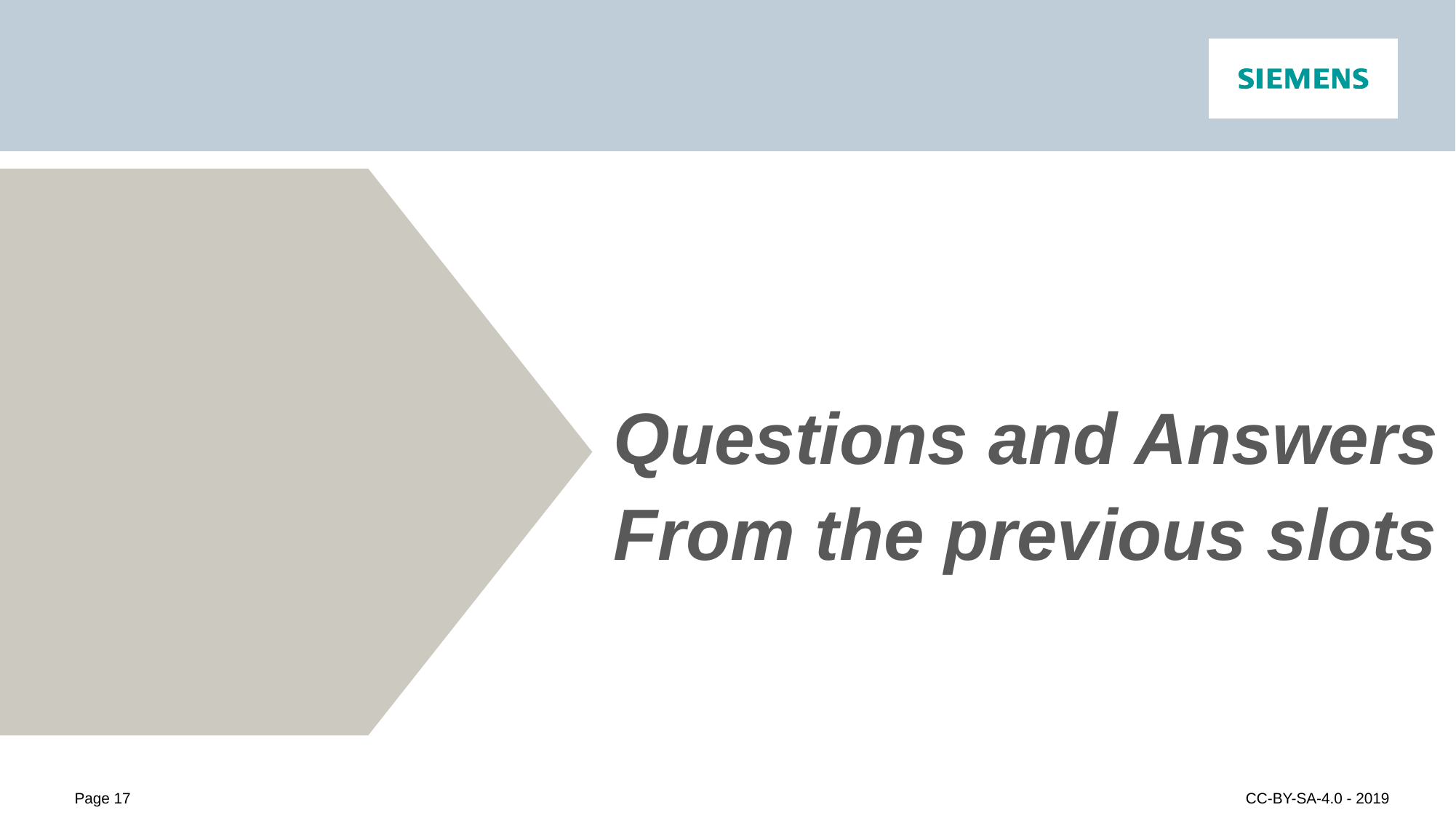

#

Questions and Answers
From the previous slots